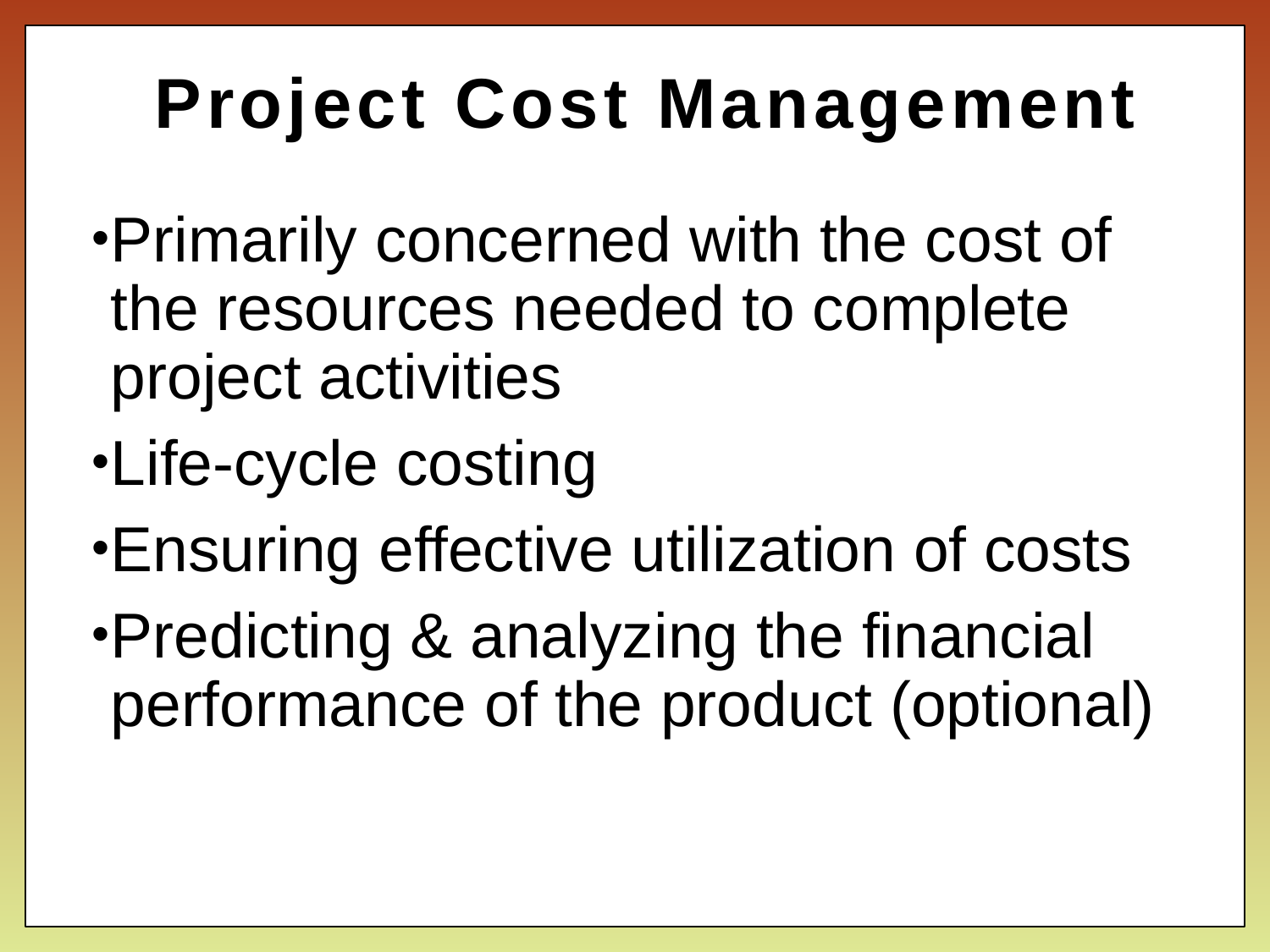

# Project Cost Management
Primarily concerned with the cost of the resources needed to complete project activities
Life-cycle costing
Ensuring effective utilization of costs
Predicting & analyzing the financial performance of the product (optional)